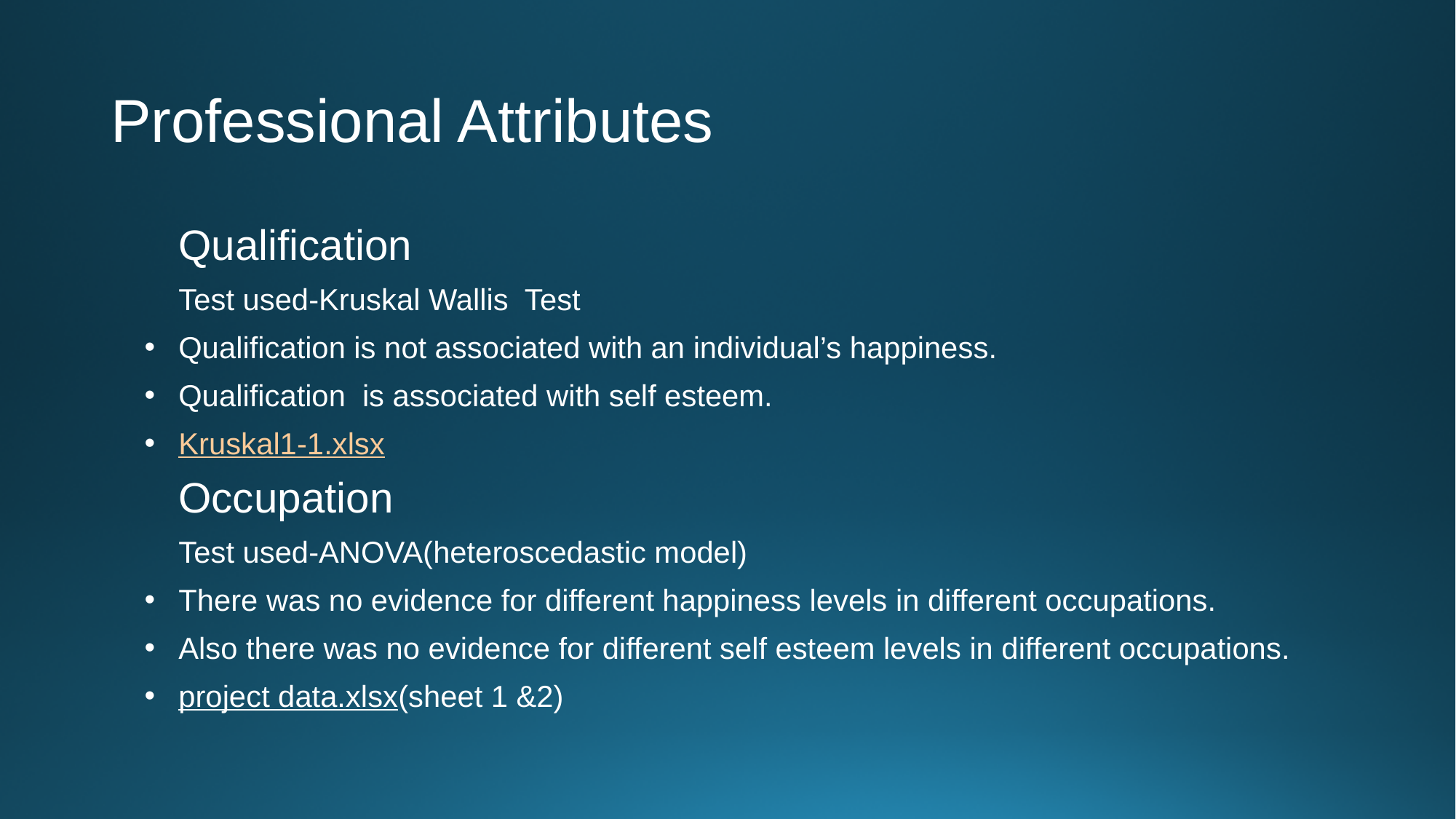

# Professional Attributes
Qualification
Test used-Kruskal Wallis  Test
Qualification is not associated with an individual’s happiness.
Qualification  is associated with self esteem.
Kruskal1-1.xlsx
Occupation
Test used-ANOVA(heteroscedastic model)
There was no evidence for different happiness levels in different occupations.
Also there was no evidence for different self esteem levels in different occupations.
project data.xlsx(sheet 1 &2)